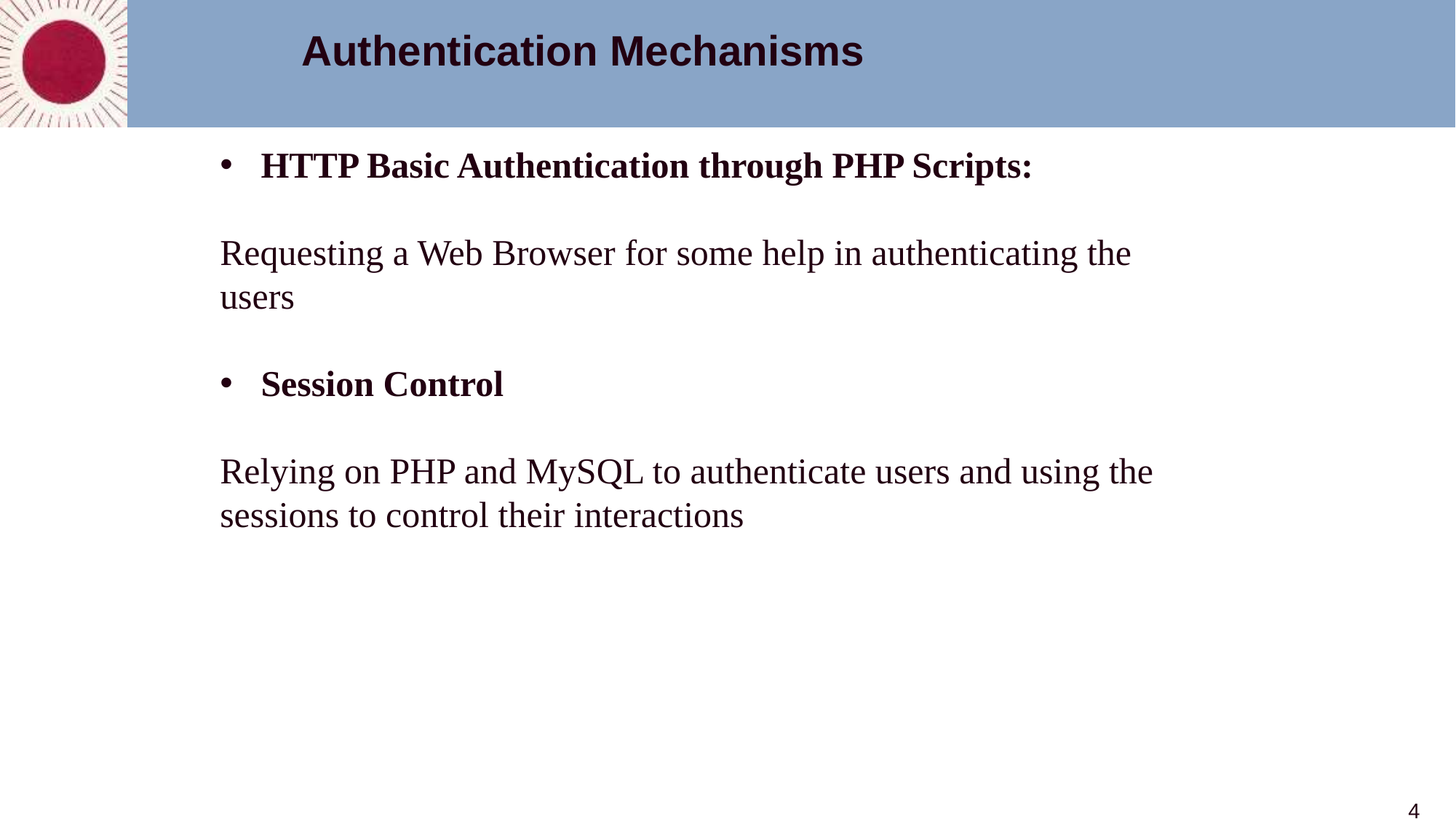

Authentication Mechanisms
HTTP Basic Authentication through PHP Scripts:

Requesting a Web Browser for some help in authenticating the users

Session Control

Relying on PHP and MySQL to authenticate users and using the sessions to control their interactions
4